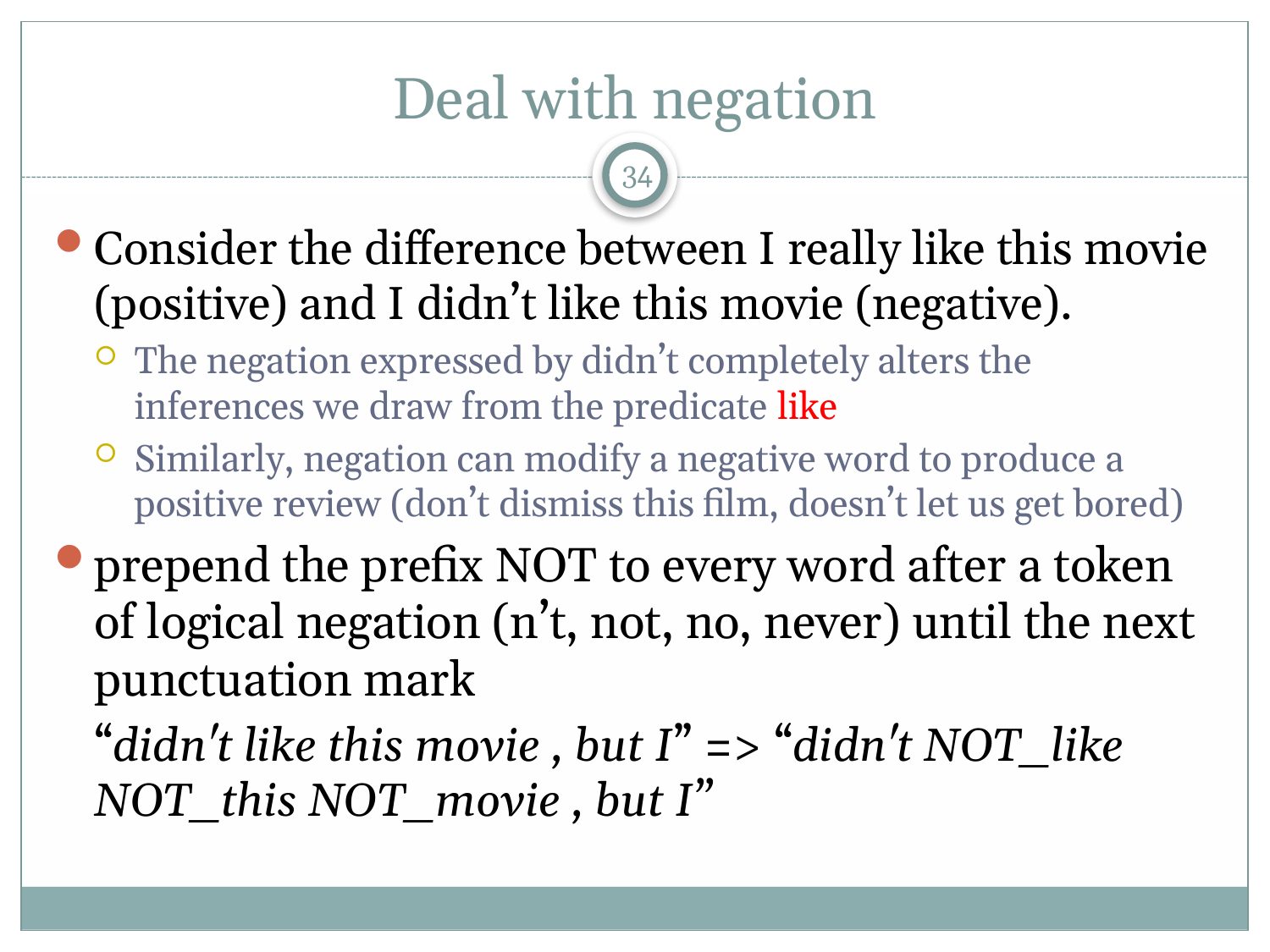

# Deal with negation
34
Consider the difference between I really like this movie (positive) and I didn’t like this movie (negative).
The negation expressed by didn’t completely alters the inferences we draw from the predicate like
Similarly, negation can modify a negative word to produce a positive review (don’t dismiss this film, doesn’t let us get bored)
prepend the prefix NOT to every word after a token of logical negation (n’t, not, no, never) until the next punctuation mark
	“didn't like this movie , but I” => “didn't NOT_like NOT_this NOT_movie , but I”